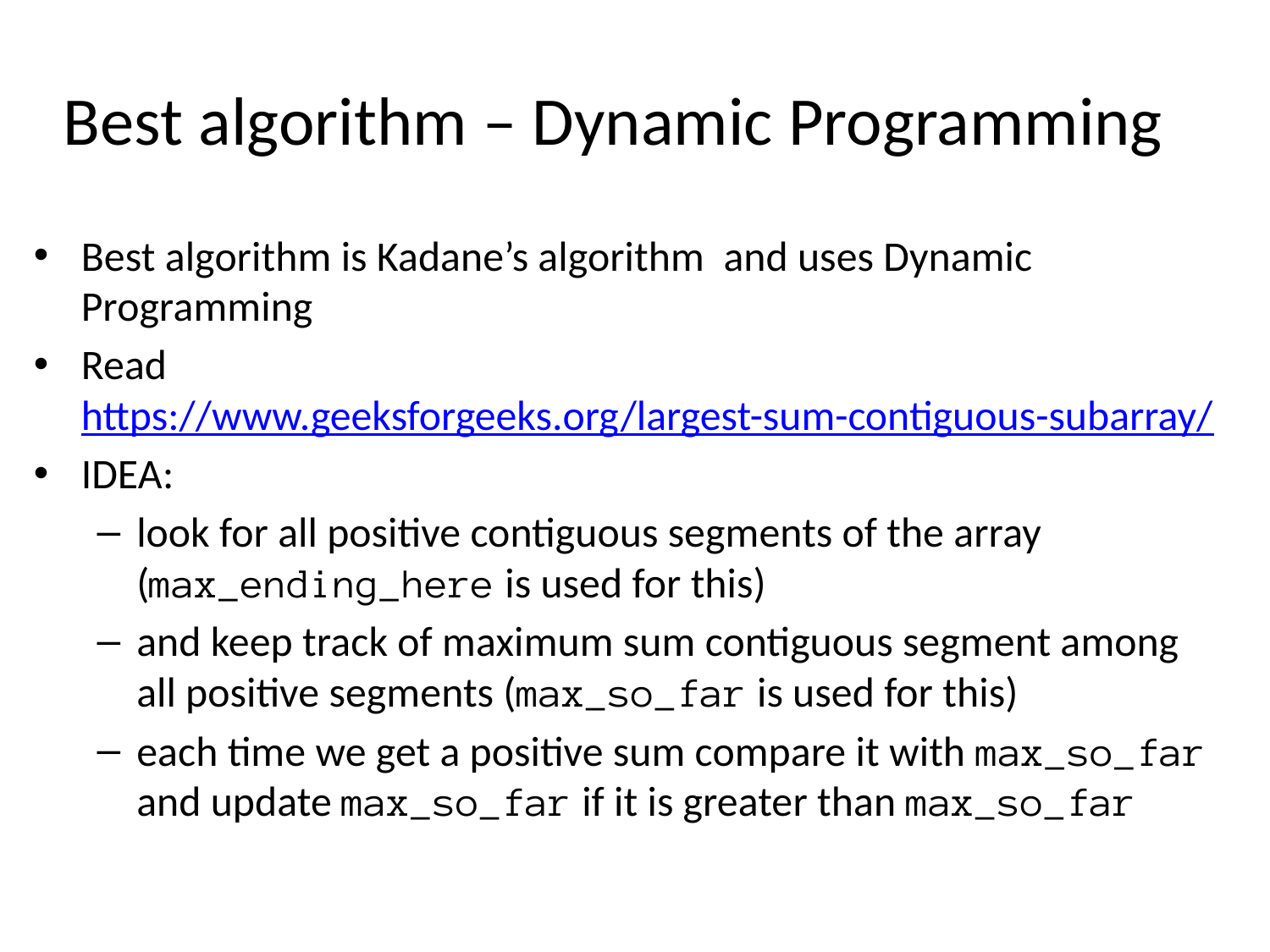

# Best algorithm – Dynamic Programming
Best algorithm is Kadane’s algorithm  and uses Dynamic Programming
Read https://www.geeksforgeeks.org/largest-sum-contiguous-subarray/
IDEA:
look for all positive contiguous segments of the array (max_ending_here is used for this)
and keep track of maximum sum contiguous segment among all positive segments (max_so_far is used for this)
each time we get a positive sum compare it with max_so_far and update max_so_far if it is greater than max_so_far